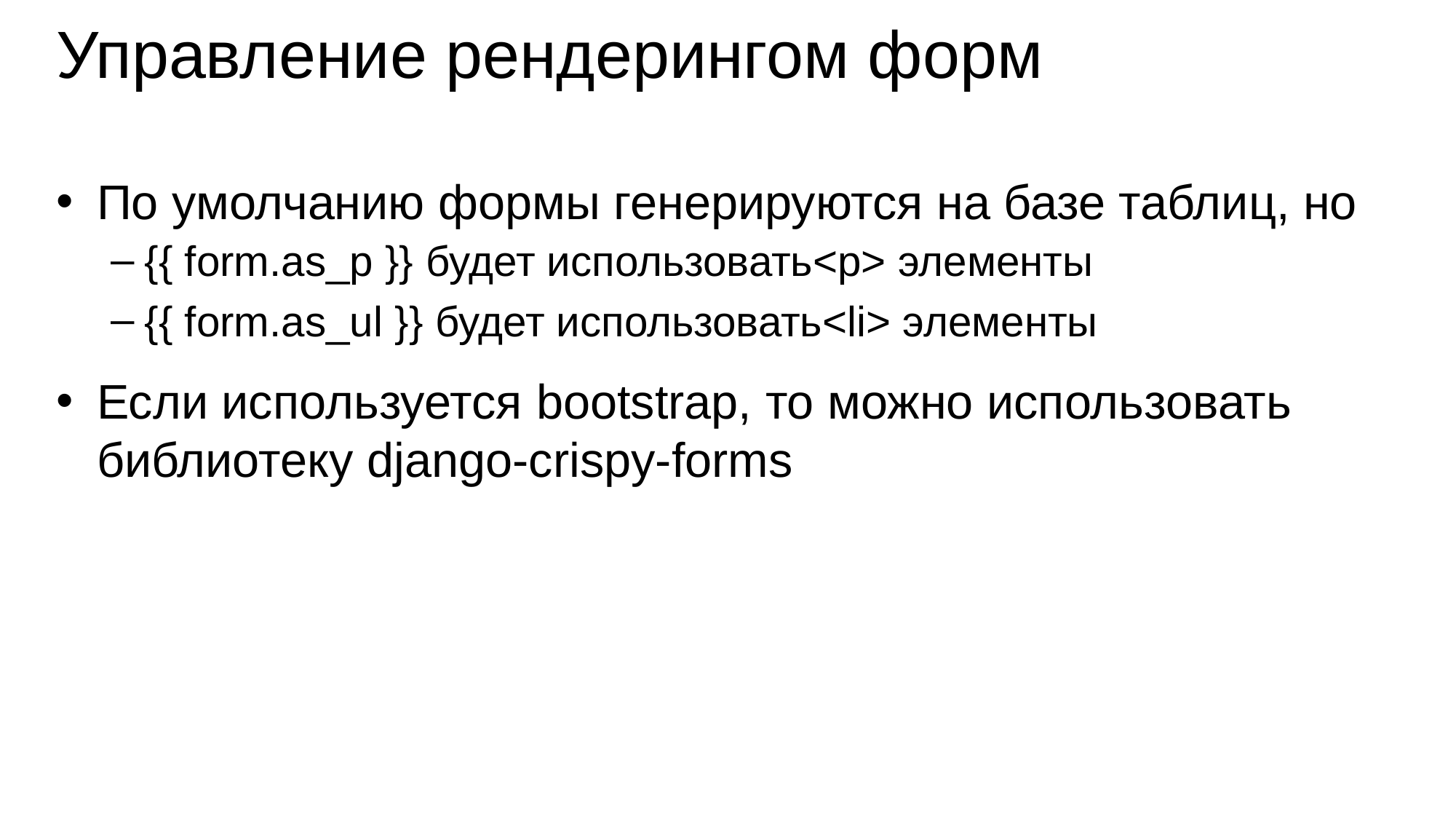

# Управление рендерингом форм
По умолчанию формы генерируются на базе таблиц, но
{{ form.as_p }} будет использовать<p> элементы
{{ form.as_ul }} будет использовать<li> элементы
Если используется bootstrap, то можно использовать библиотеку django-crispy-forms